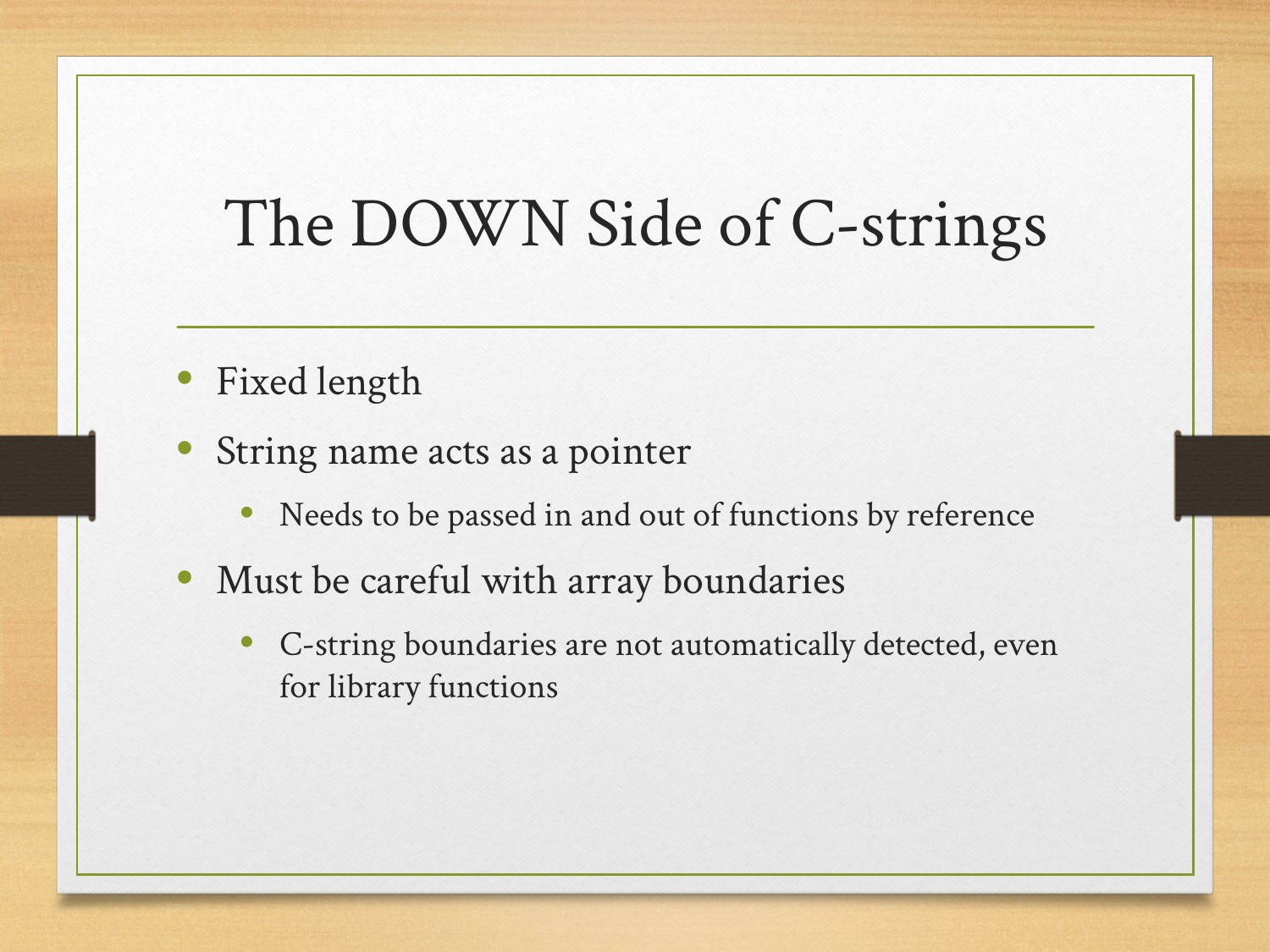

# The DOWN Side of C-strings
Fixed length
String name acts as a pointer
Needs to be passed in and out of functions by reference
Must be careful with array boundaries
C-string boundaries are not automatically detected, even for library functions